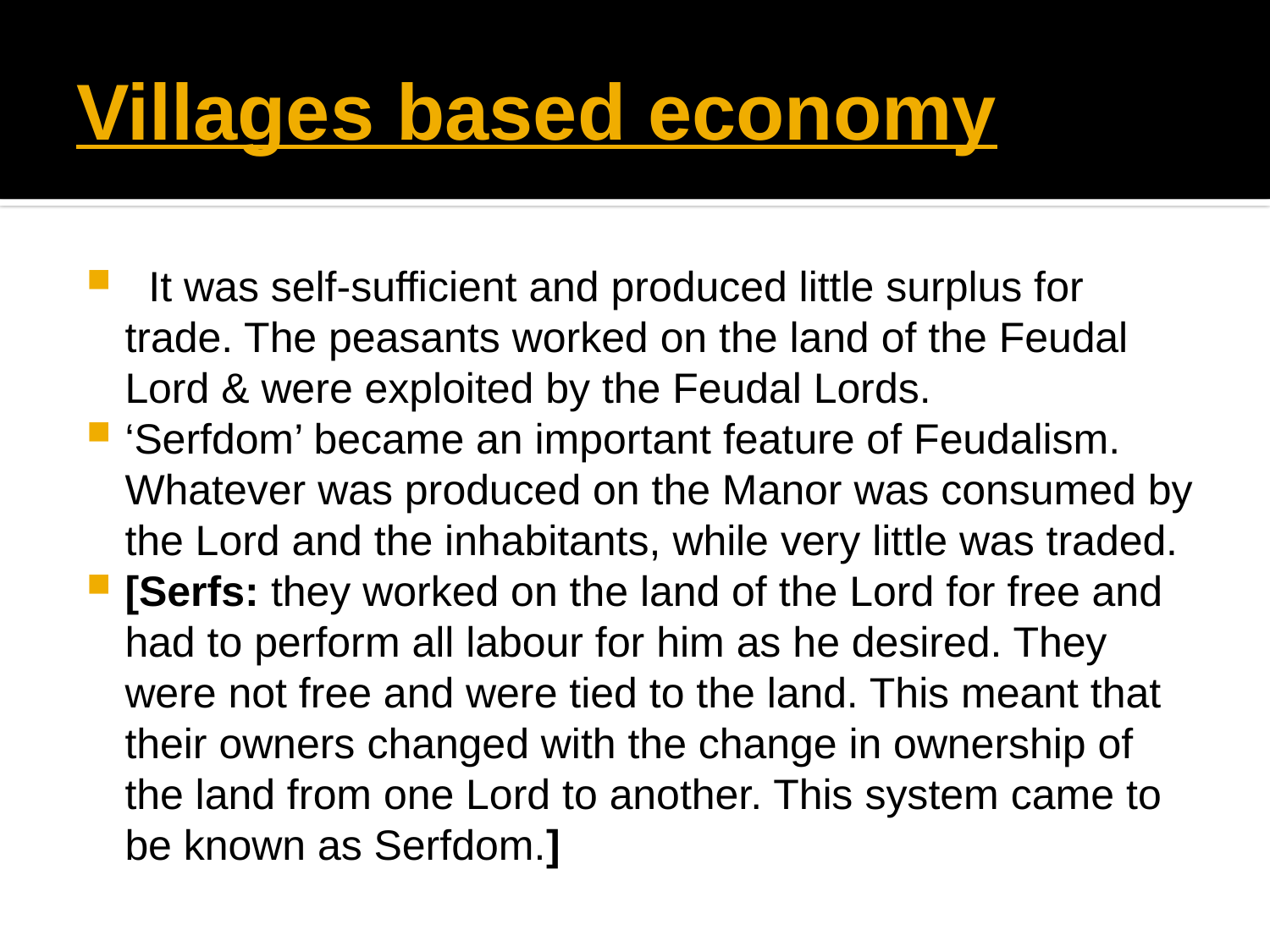

# Villages based economy
  It was self-sufficient and produced little surplus for trade. The peasants worked on the land of the Feudal Lord & were exploited by the Feudal Lords.
‘Serfdom’ became an important feature of Feudalism. Whatever was produced on the Manor was consumed by the Lord and the inhabitants, while very little was traded.
[Serfs: they worked on the land of the Lord for free and had to perform all labour for him as he desired. They were not free and were tied to the land. This meant that their owners changed with the change in ownership of the land from one Lord to another. This system came to be known as Serfdom.]